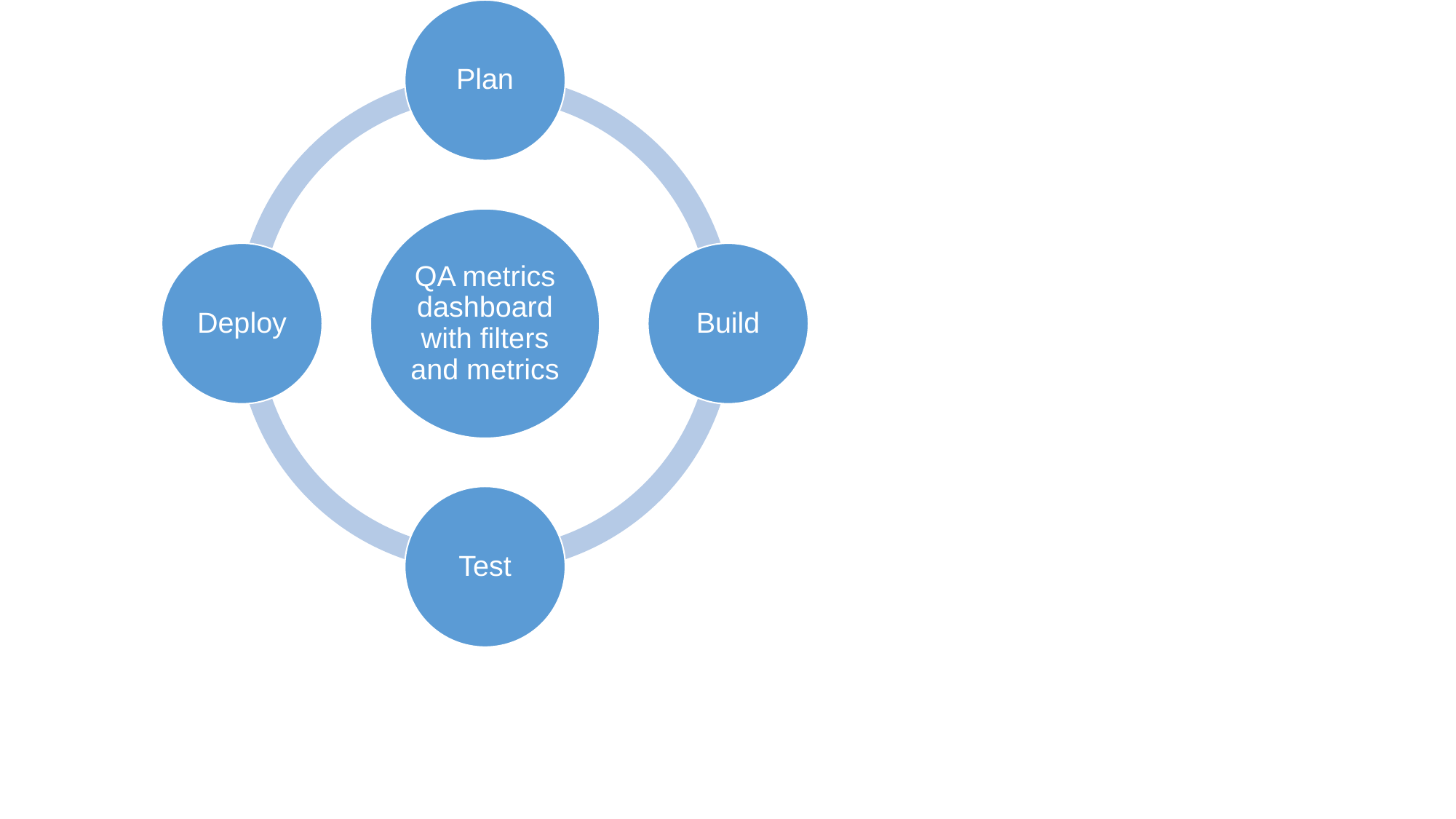

QA metrics dashboard with filters and metrics
Plan
Build
Test
Deploy